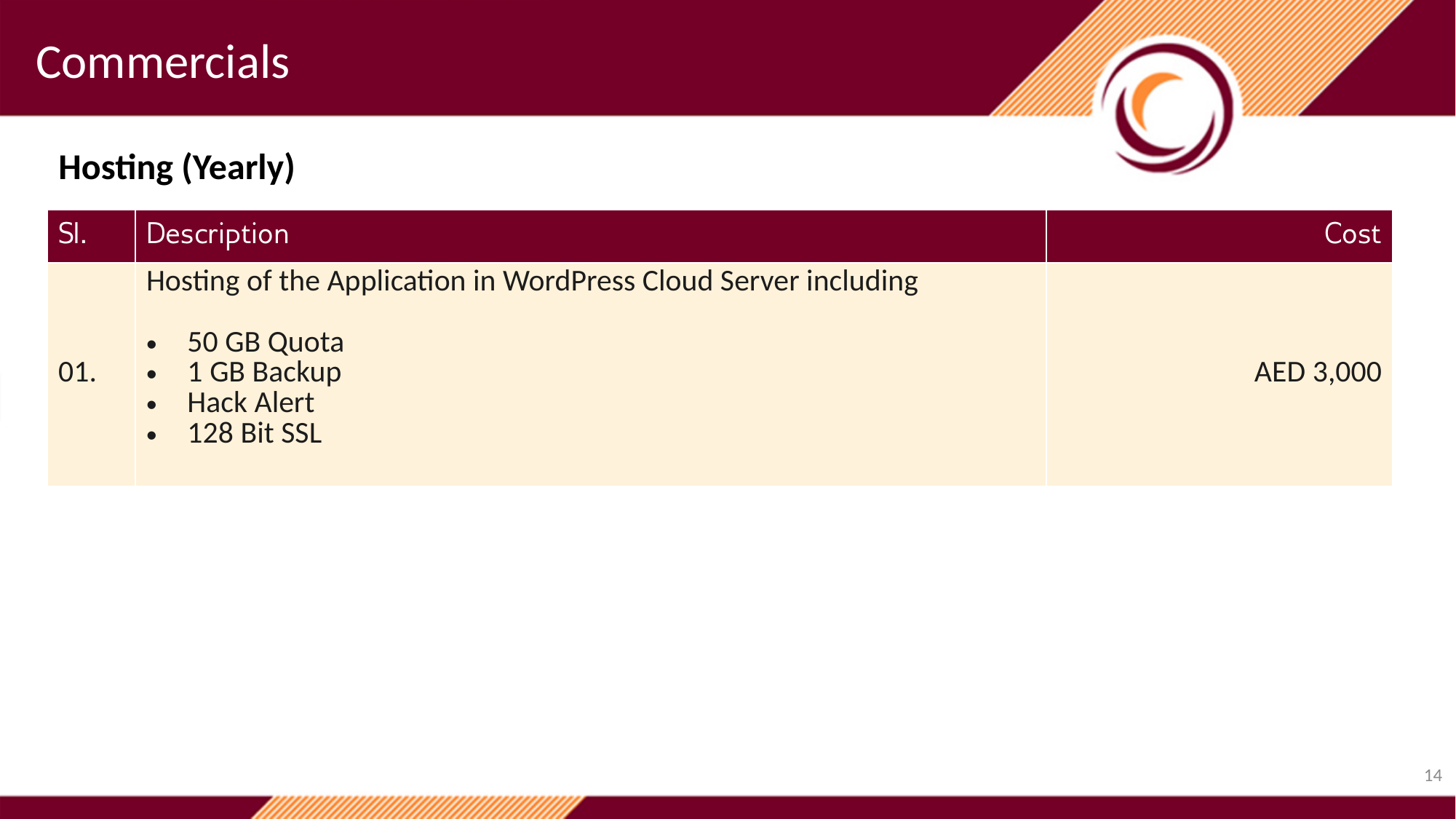

Commercials
Hosting (Yearly)
| Sl. | Description | Cost |
| --- | --- | --- |
| 01. | Hosting of the Application in WordPress Cloud Server including 50 GB Quota 1 GB Backup Hack Alert 128 Bit SSL | AED 3,000 |
14